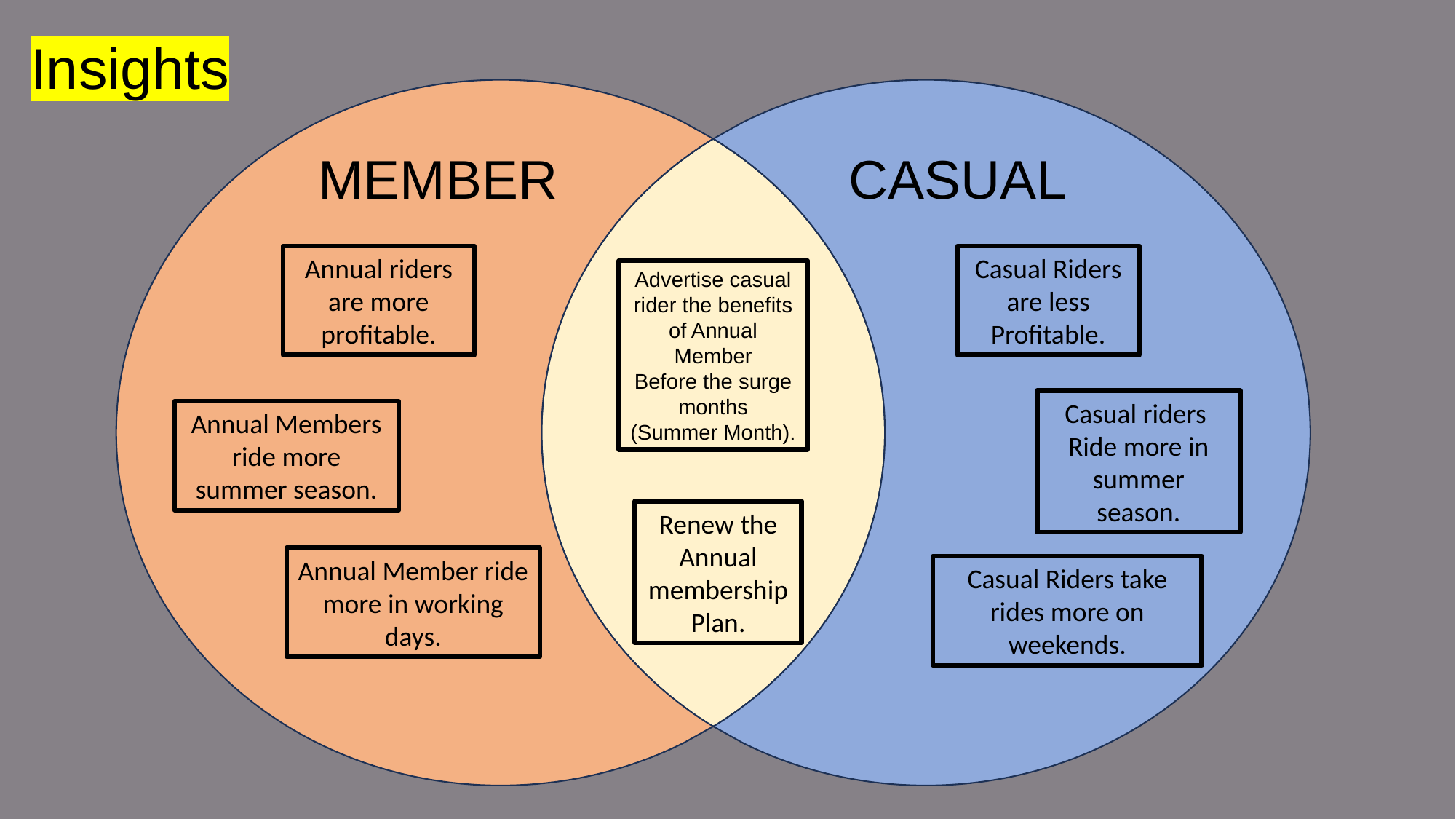

Insights

CASUAL
MEMBER

Annual riders are more profitable.
Casual Riders are less Profitable.
Advertise casual rider the benefits of Annual Member
Before the surge months
(Summer Month).
Casual riders
Ride more in summer season.
Annual Members ride more summer season.
Renew the Annual membership
Plan.
Annual Member ride more in working days.
Casual Riders take rides more on weekends.